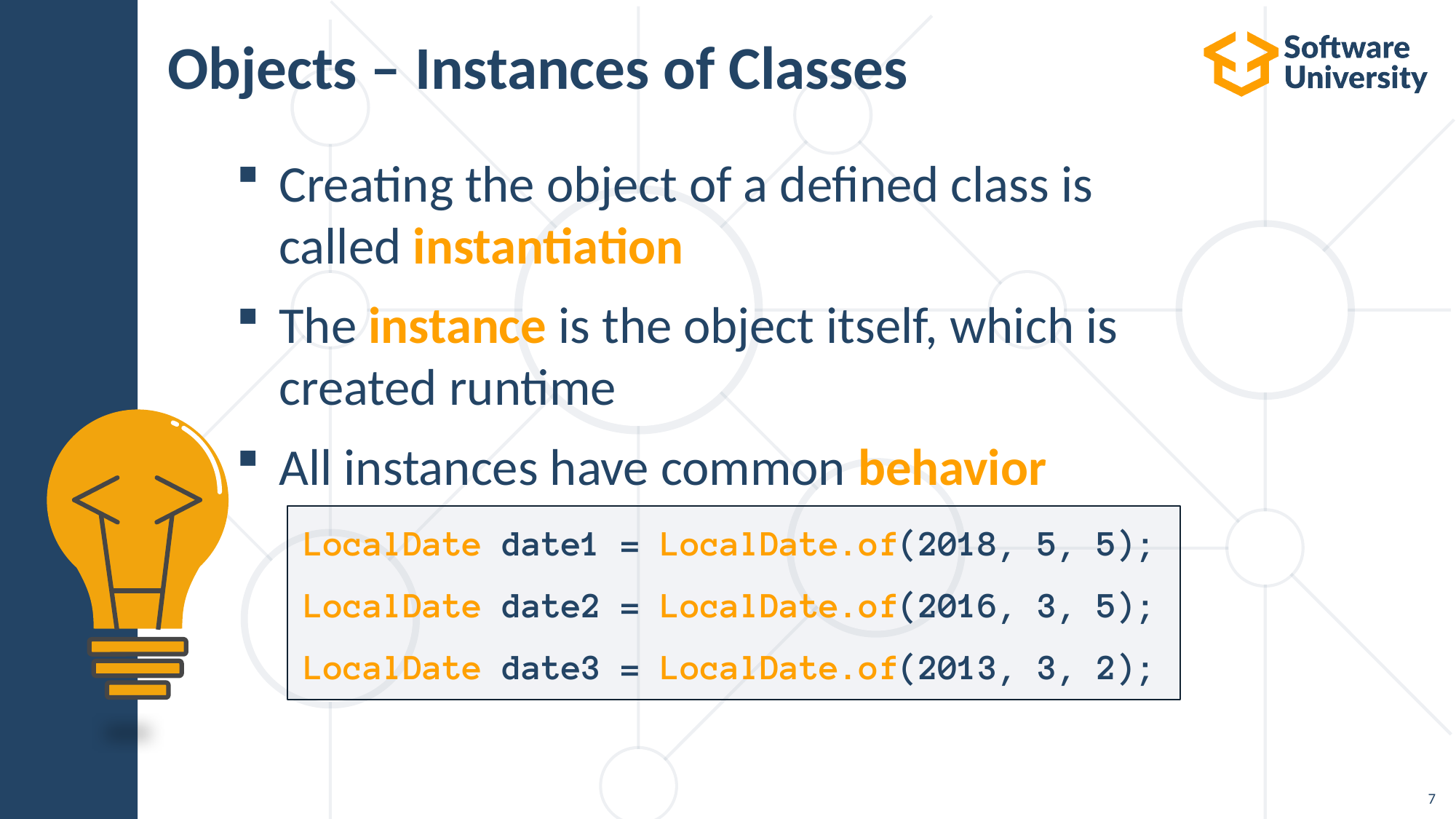

# Objects – Instances of Classes
Creating the object of a defined class is
called instantiation
The instance is the object itself, which is
created runtime
All instances have common behavior
LocalDate date1 = LocalDate.of(2018, 5, 5);
LocalDate date2 = LocalDate.of(2016, 3, 5);
LocalDate date3 = LocalDate.of(2013, 3, 2);
7